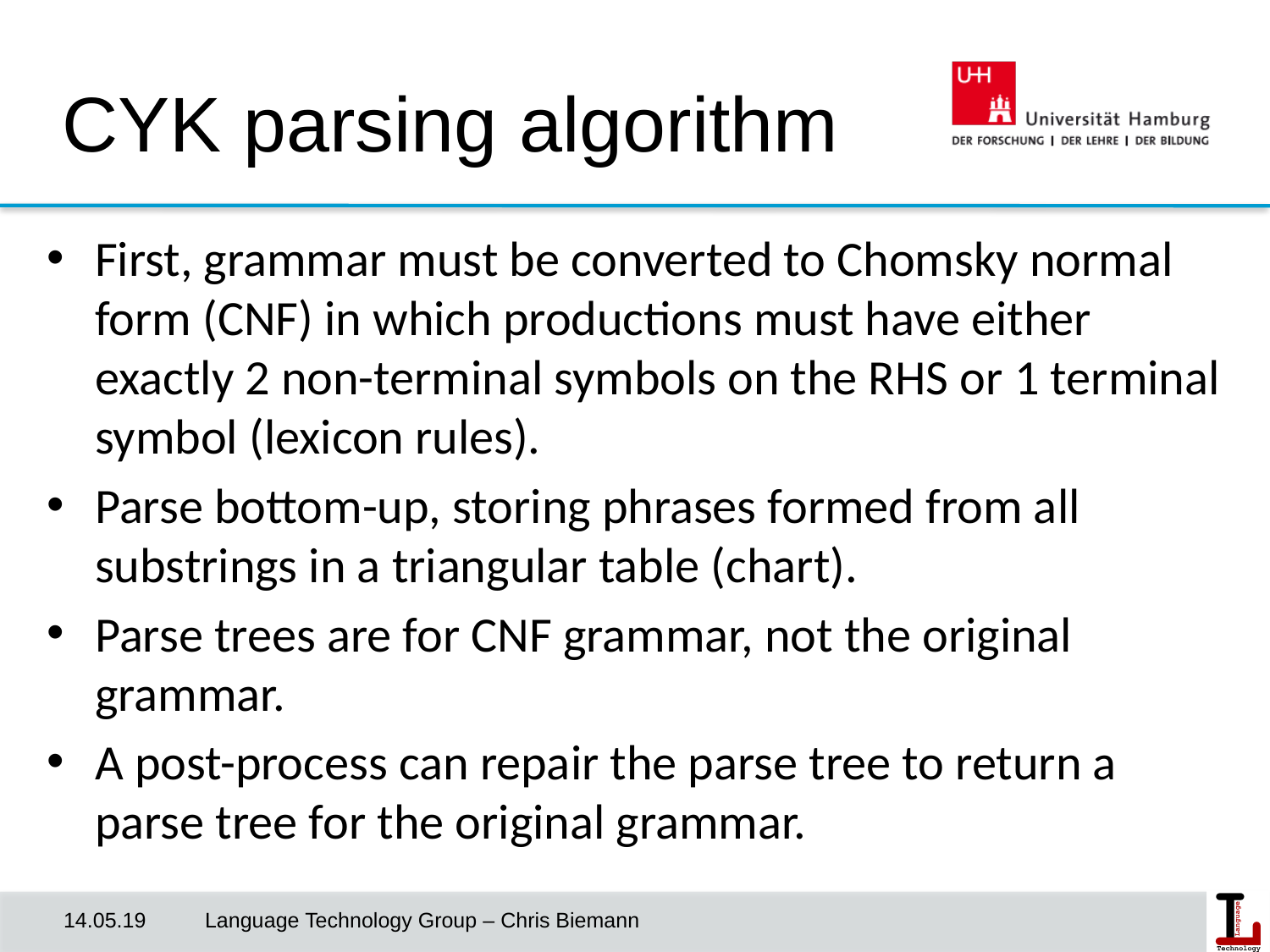

# CYK parsing algorithm
First, grammar must be converted to Chomsky normal form (CNF) in which productions must have either exactly 2 non-terminal symbols on the RHS or 1 terminal symbol (lexicon rules).
Parse bottom-up, storing phrases formed from all substrings in a triangular table (chart).
Parse trees are for CNF grammar, not the original grammar.
A post-process can repair the parse tree to return a parse tree for the original grammar.
14.05.19
 Language Technology Group – Chris Biemann